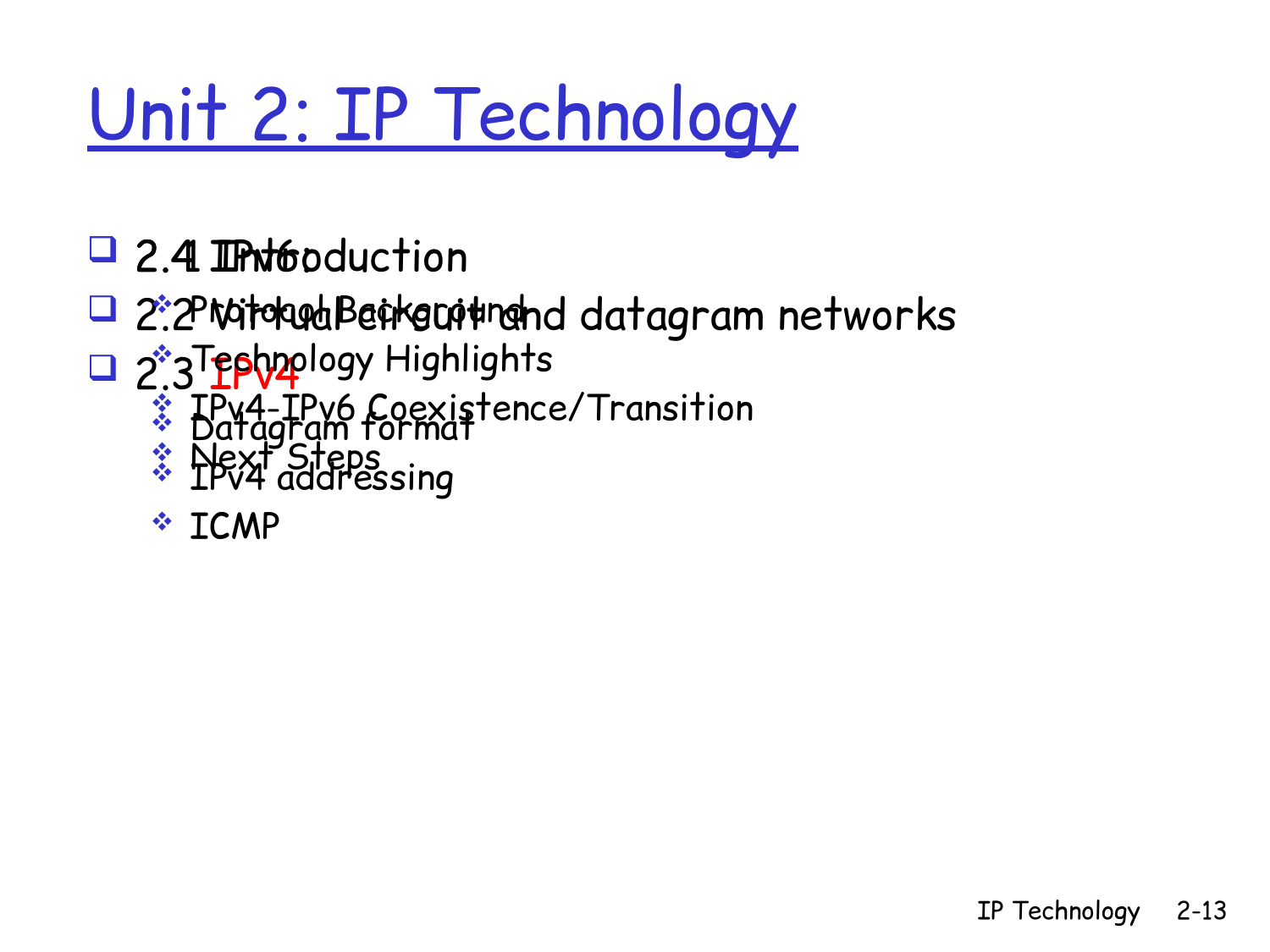

# Unit 2: IP Technology
2. 1 Introduction
2.2 Virtual circuit and datagram networks
2.3 IPv4
Datagram format
IPv4 addressing
ICMP
2.4 IPv6:
Protocol Background
Technology Highlights
IPv4-IPv6 Coexistence/Transition
Next Steps

IP Technology
2-13